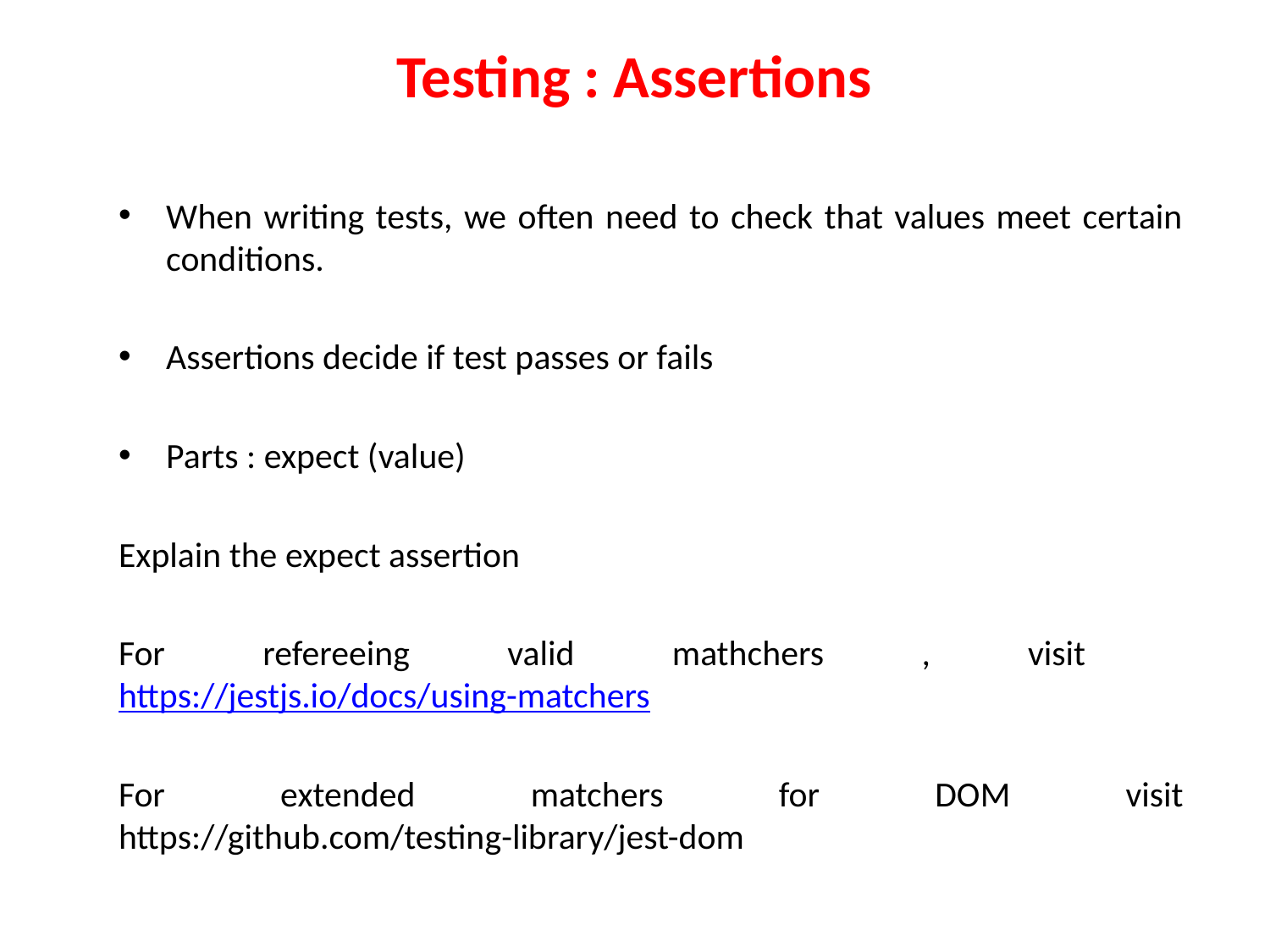

# Testing : Assertions

When writing tests, we often need to check that values meet certain conditions.

Assertions decide if test passes or fails

Parts : expect (value)

Explain the expect assertion

For refereeing valid mathchers , visit  https://jestjs.io/docs/using-matchers

For extended matchers for DOM visit https://github.com/testing-library/jest-dom